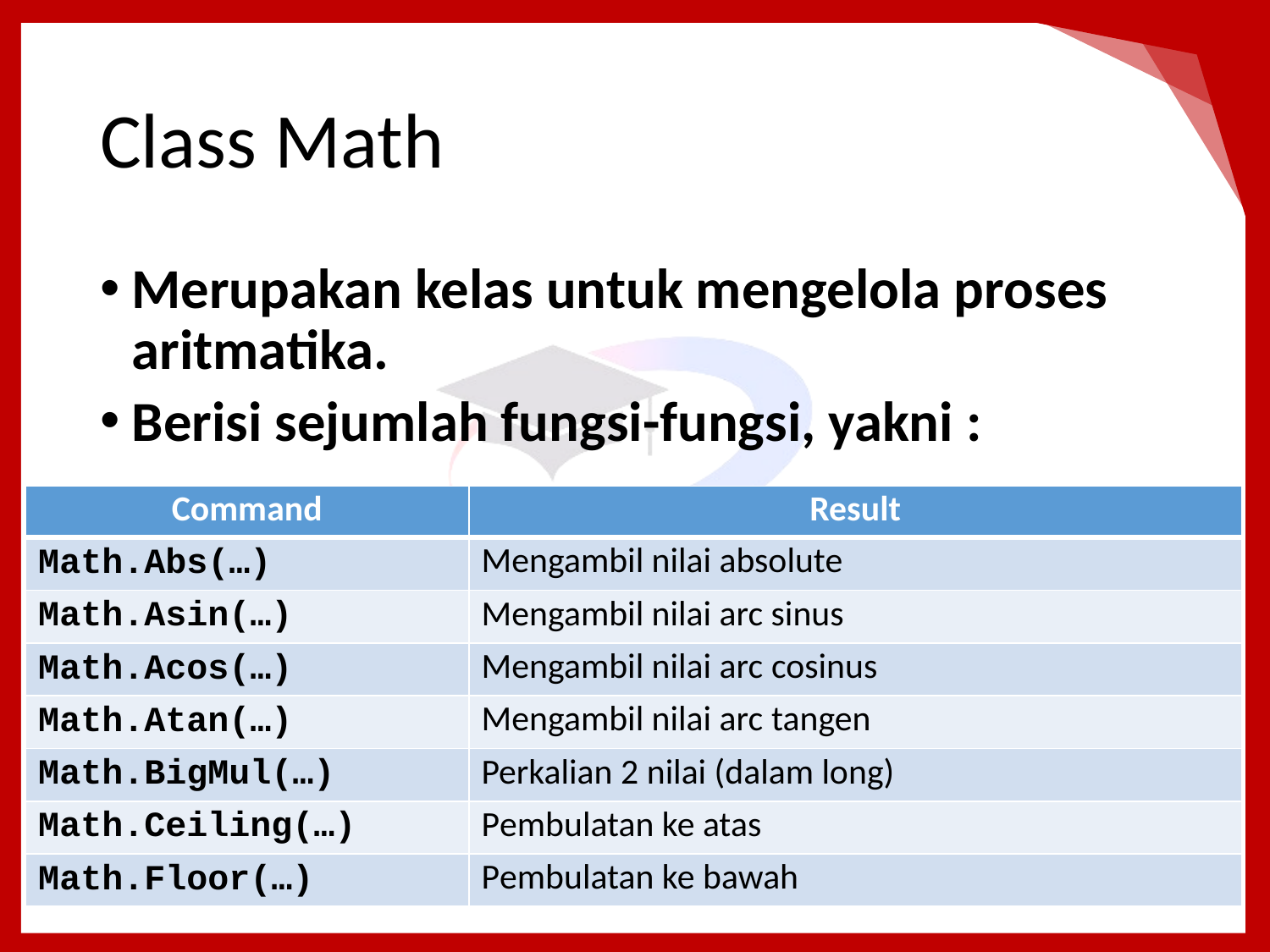

# Class Math
Merupakan kelas untuk mengelola proses aritmatika.
Berisi sejumlah fungsi-fungsi, yakni :

| Command | Result |
| --- | --- |
| Math.Abs(…) | Mengambil nilai absolute |
| Math.Asin(…) | Mengambil nilai arc sinus |
| Math.Acos(…) | Mengambil nilai arc cosinus |
| Math.Atan(…) | Mengambil nilai arc tangen |
| Math.BigMul(…) | Perkalian 2 nilai (dalam long) |
| Math.Ceiling(…) | Pembulatan ke atas |
| Math.Floor(…) | Pembulatan ke bawah |